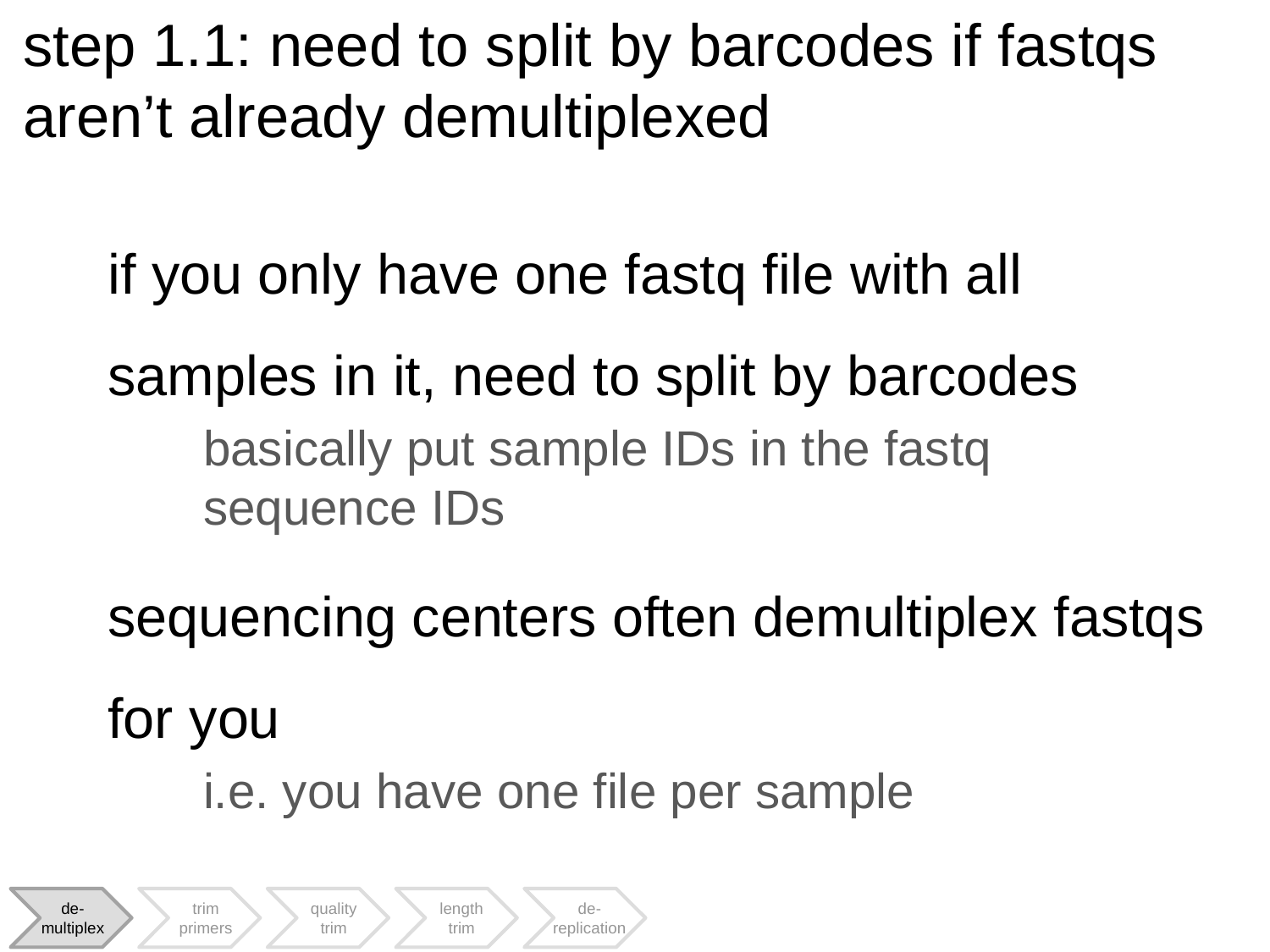

# step 1.1: need to split by barcodes if fastqs aren’t already demultiplexed
if you only have one fastq file with all samples in it, need to split by barcodes
basically put sample IDs in the fastq sequence IDs
sequencing centers often demultiplex fastqs for you
i.e. you have one file per sample

de-multiplex
trim primers
quality
trim
length
trim
de-replication